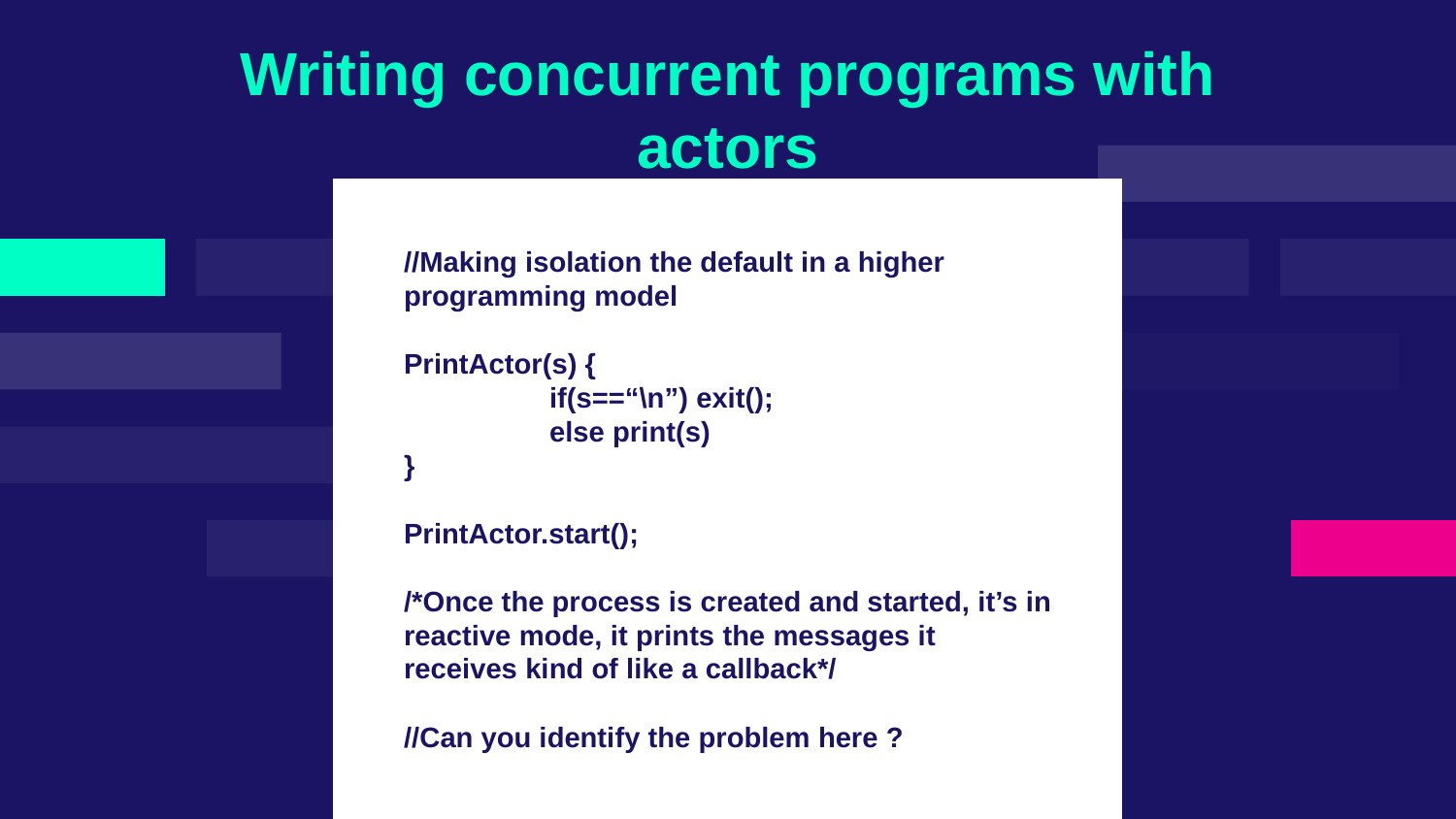

# Writing concurrent programs with actors
//Making isolation the default in a higher programming model

PrintActor(s) {
	if(s==“\n”) exit();
	else print(s)
}

PrintActor.start();

/*Once the process is created and started, it’s in reactive mode, it prints the messages it receives kind of like a callback*/

//Can you identify the problem here ?